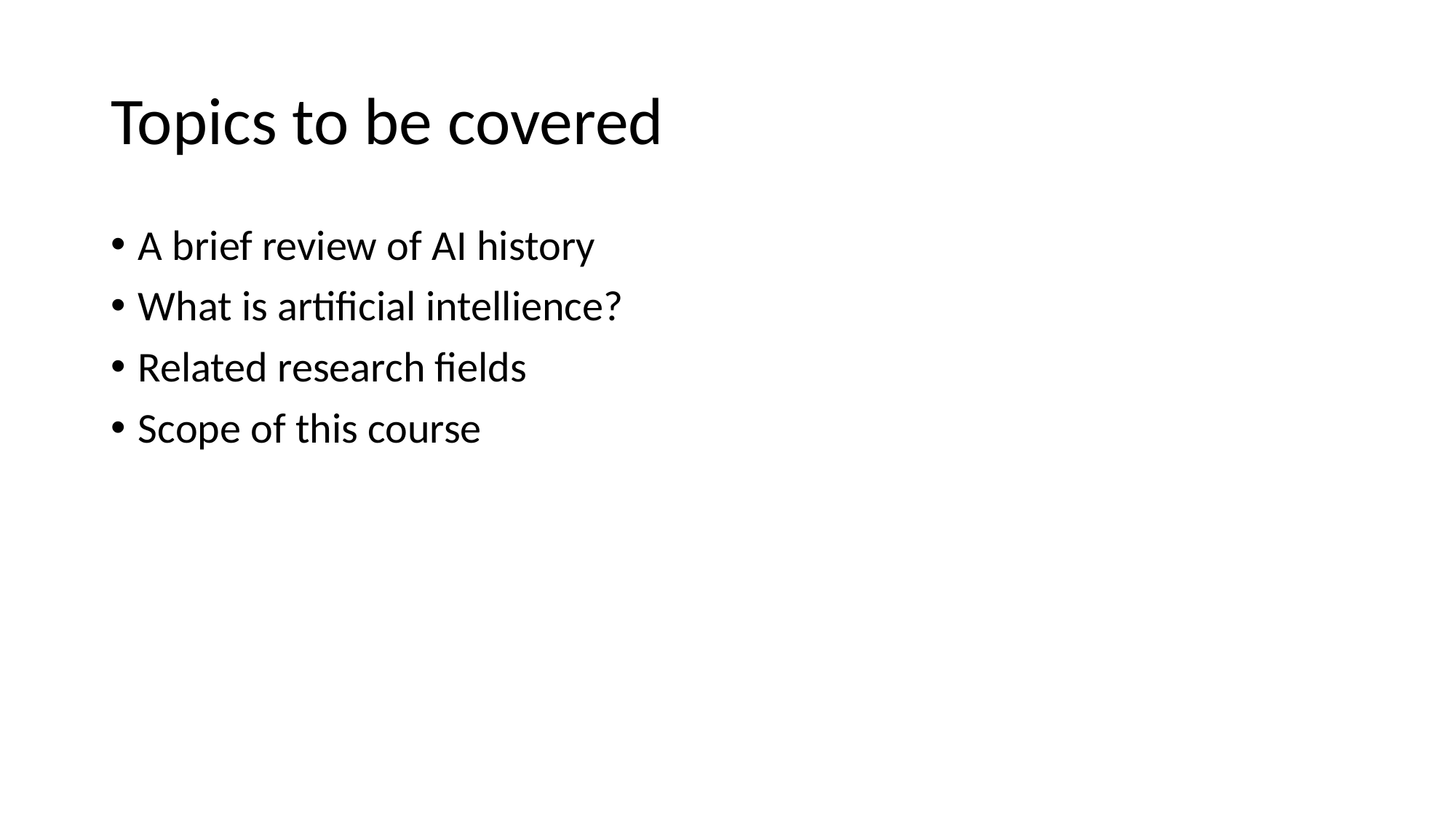

# Topics to be covered​
A brief review of AI history ​
What is artificial intellience? ​
Related research fields ​
Scope of this course​